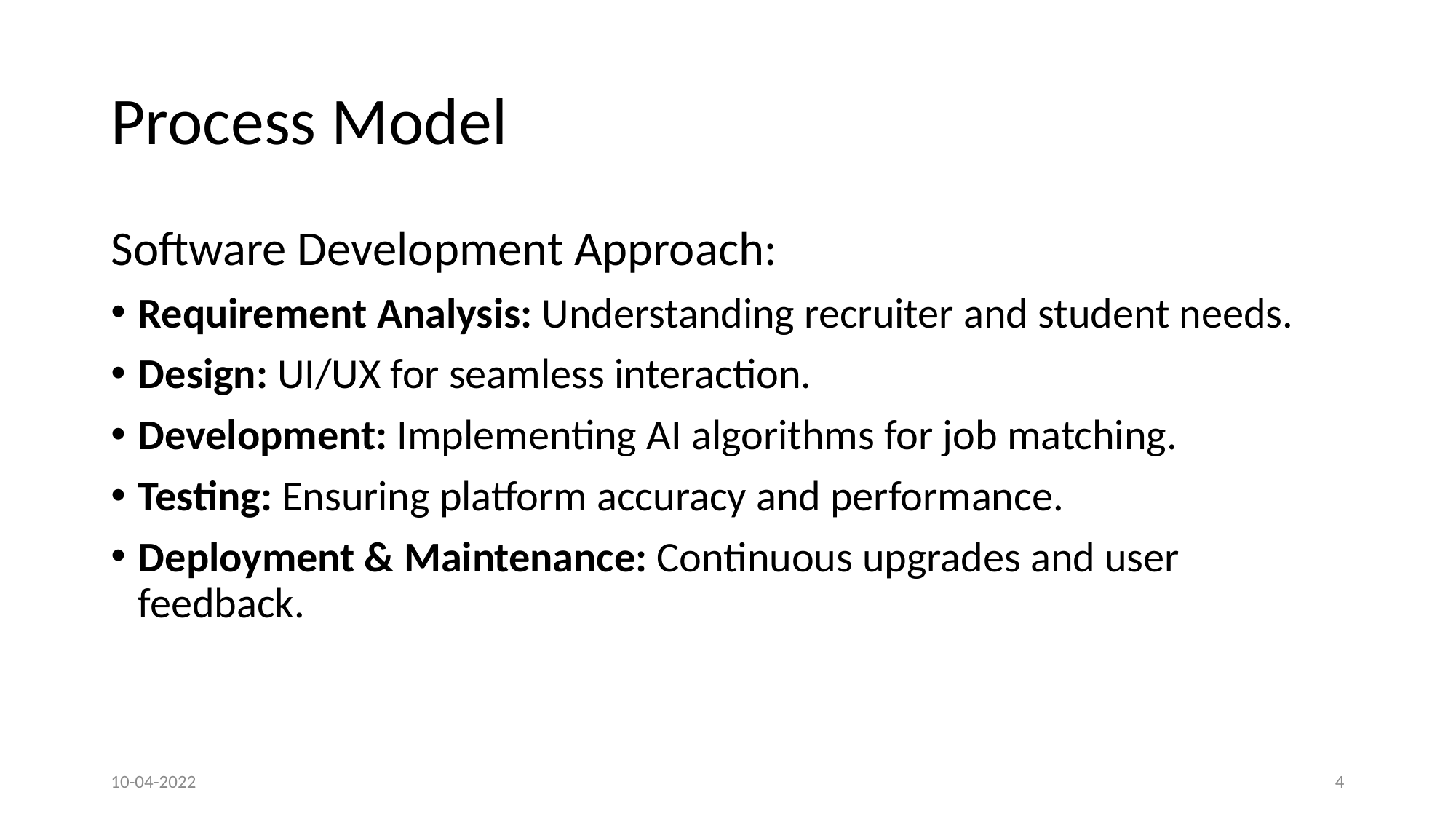

# Process Model
Software Development Approach:
Requirement Analysis: Understanding recruiter and student needs.
Design: UI/UX for seamless interaction.
Development: Implementing AI algorithms for job matching.
Testing: Ensuring platform accuracy and performance.
Deployment & Maintenance: Continuous upgrades and user feedback.
10-04-2022

4